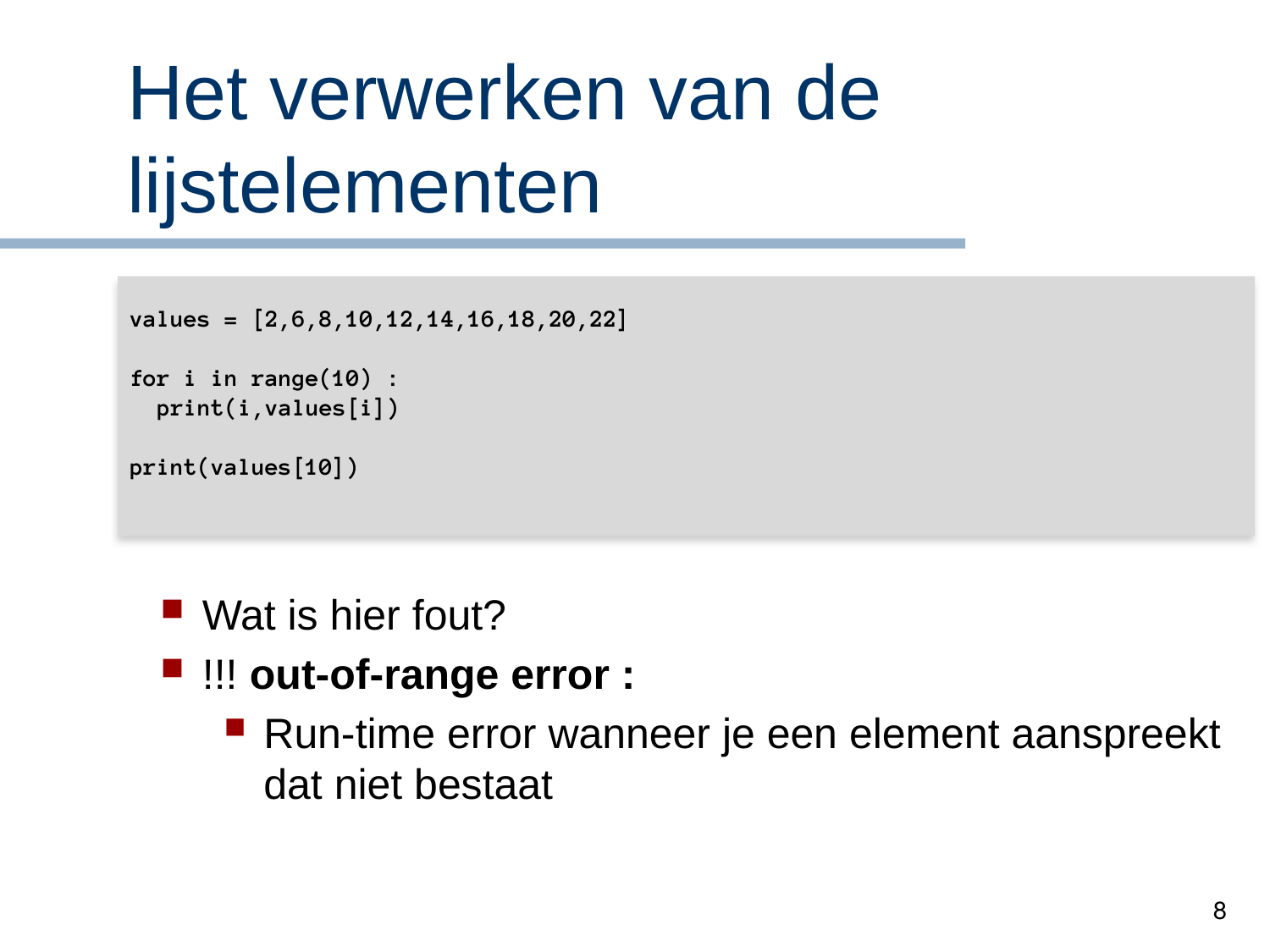

Het verwerken van de lijstelementen
values = [2,6,8,10,12,14,16,18,20,22]

for i in range(10) :
  print(i,values[i])

print(values[10])

 Wat is hier fout?
 !!! out-of-range error :
Run-time error wanneer je een element aanspreekt dat niet bestaat
8